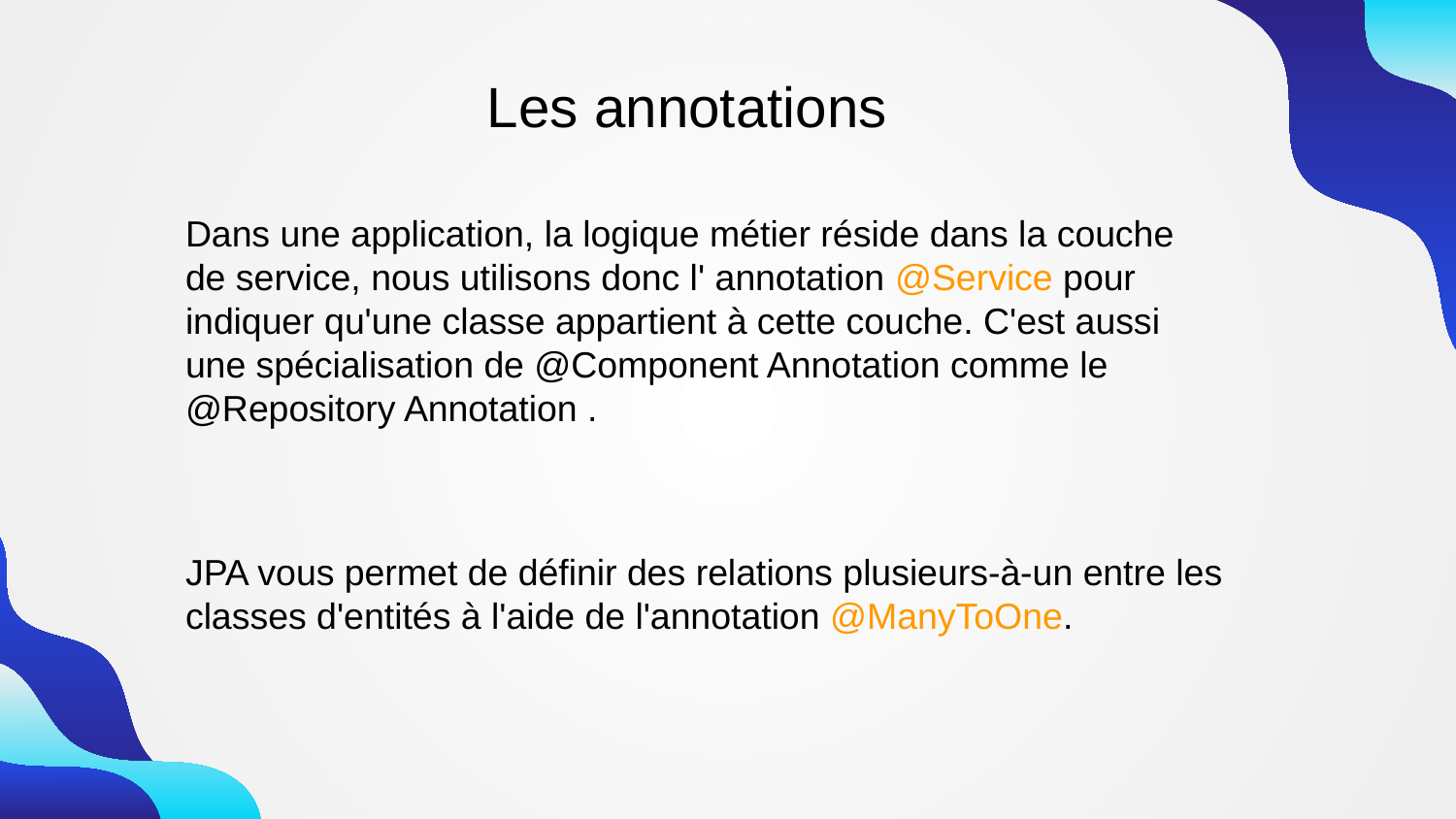

Les annotations
Dans une application, la logique métier réside dans la couche de service, nous utilisons donc l' annotation @Service pour indiquer qu'une classe appartient à cette couche. C'est aussi une spécialisation de @Component Annotation comme le @Repository Annotation .
JPA vous permet de définir des relations plusieurs-à-un entre les classes d'entités à l'aide de l'annotation @ManyToOne.